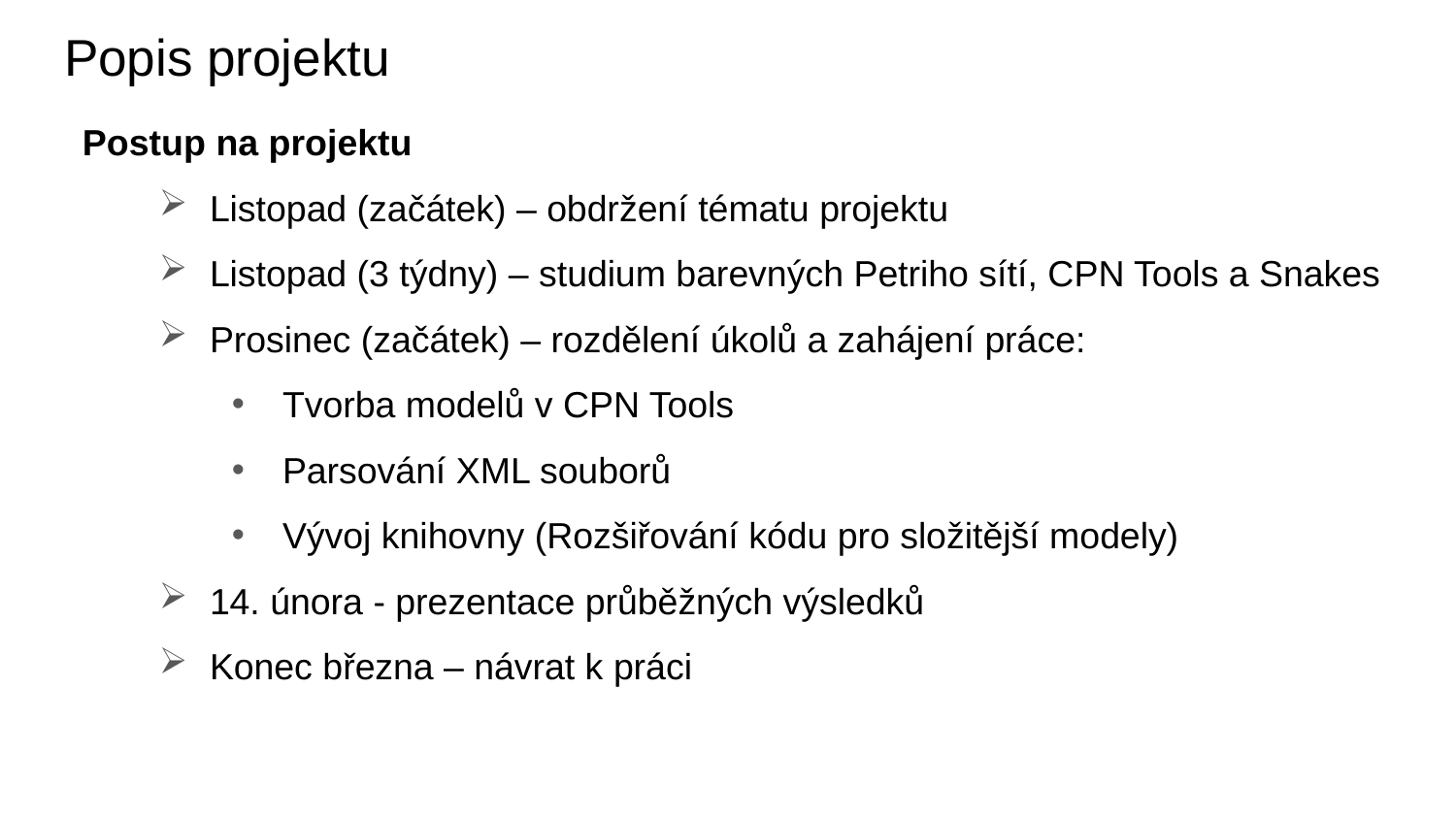

# Popis projektu
Postup na projektu
Listopad (začátek) – obdržení tématu projektu
Listopad (3 týdny) – studium barevných Petriho sítí, CPN Tools a Snakes
Prosinec (začátek) – rozdělení úkolů a zahájení práce:
Tvorba modelů v CPN Tools
Parsování XML souborů
Vývoj knihovny (Rozšiřování kódu pro složitější modely)
14. února - prezentace průběžných výsledků
Konec března – návrat k práci